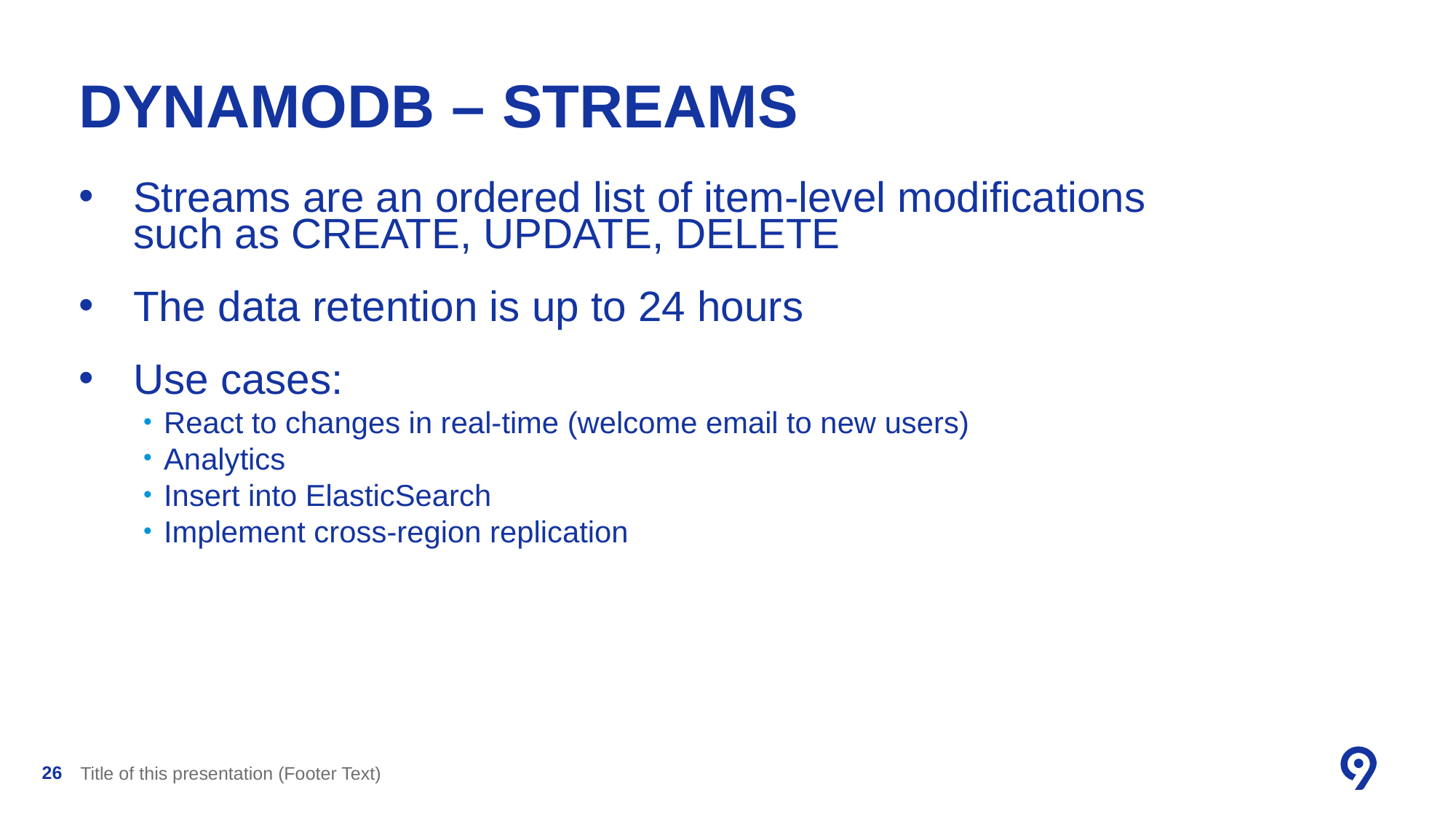

# Dynamodb – streams
Streams are an ordered list of item-level modifications such as CREATE, UPDATE, DELETE

The data retention is up to 24 hours

Use cases:
React to changes in real-time (welcome email to new users)
Analytics
Insert into ElasticSearch
Implement cross-region replication

Title of this presentation (Footer Text)
26